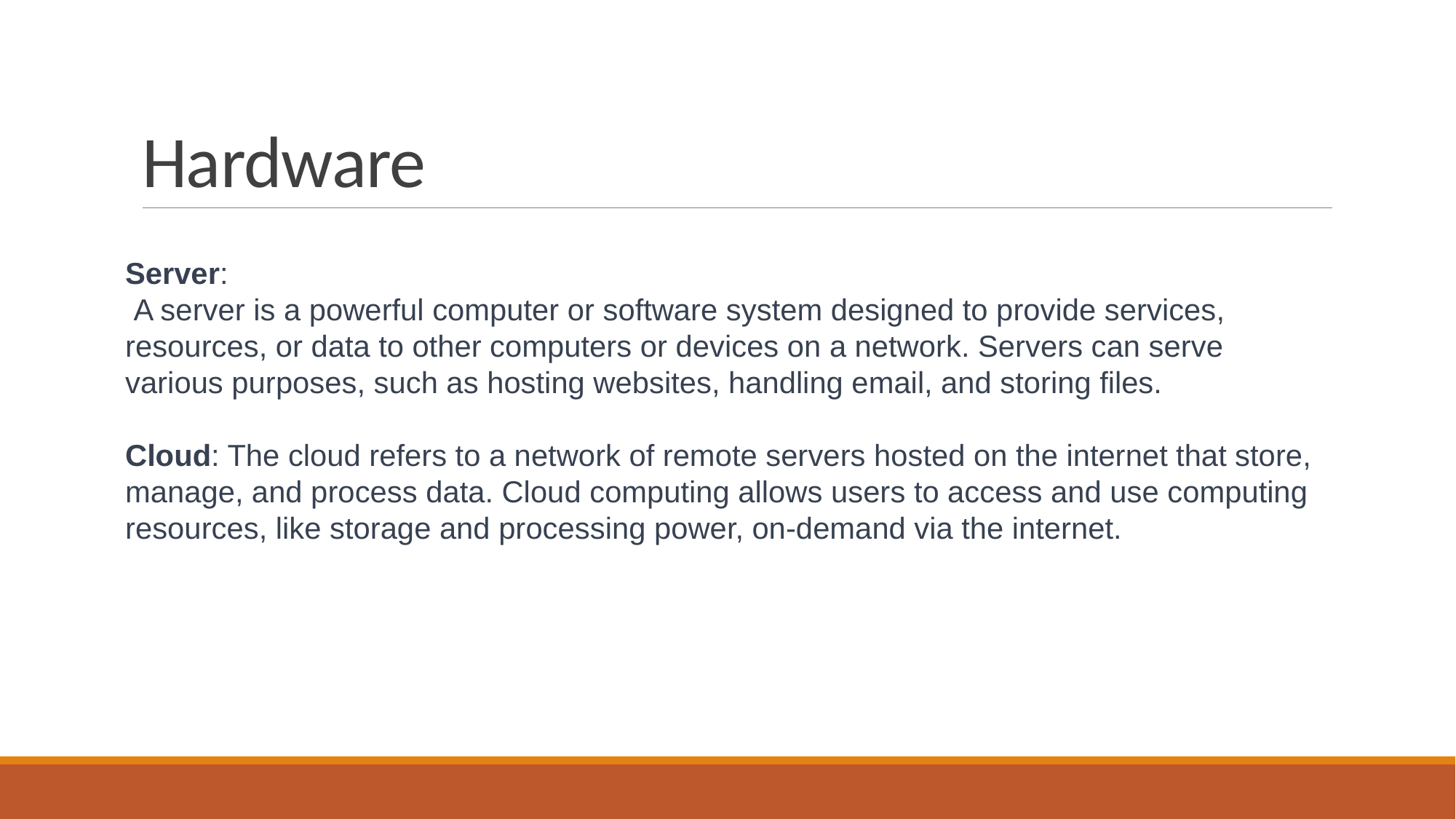

# Hardware
Server:
 A server is a powerful computer or software system designed to provide services, resources, or data to other computers or devices on a network. Servers can serve various purposes, such as hosting websites, handling email, and storing files.

Cloud: The cloud refers to a network of remote servers hosted on the internet that store, manage, and process data. Cloud computing allows users to access and use computing resources, like storage and processing power, on-demand via the internet.